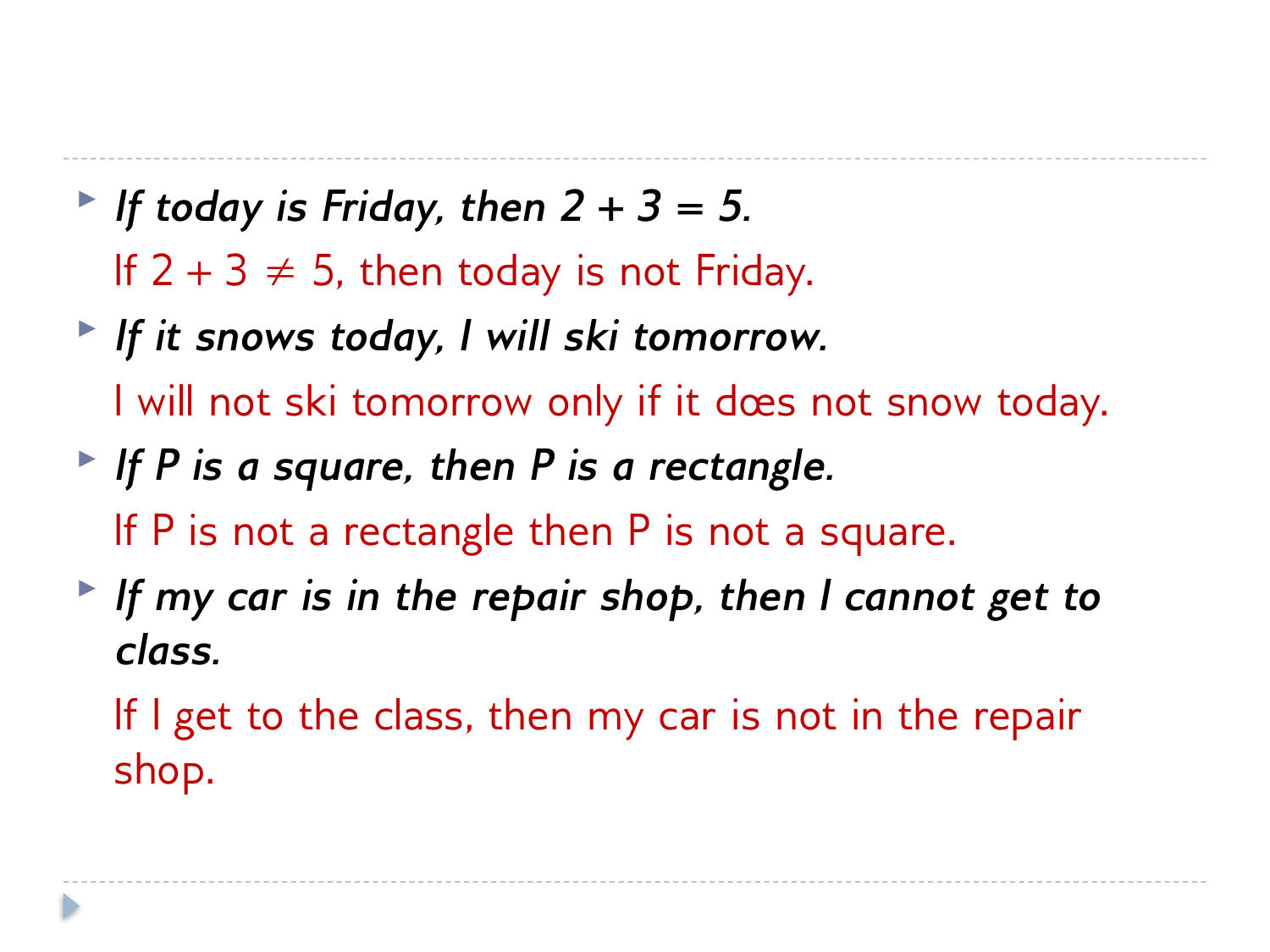

#
If today is Friday, then 2 + 3 = 5.
		If 2 + 3 ≠ 5, then today is not Friday.
If it snows today, I will ski tomorrow.
		I will not ski tomorrow only if it does not snow today.
If P is a square, then P is a rectangle.
		If P is not a rectangle then P is not a square.
If my car is in the repair shop, then I cannot get to class.
		If I get to the class, then my car is not in the repair shop.